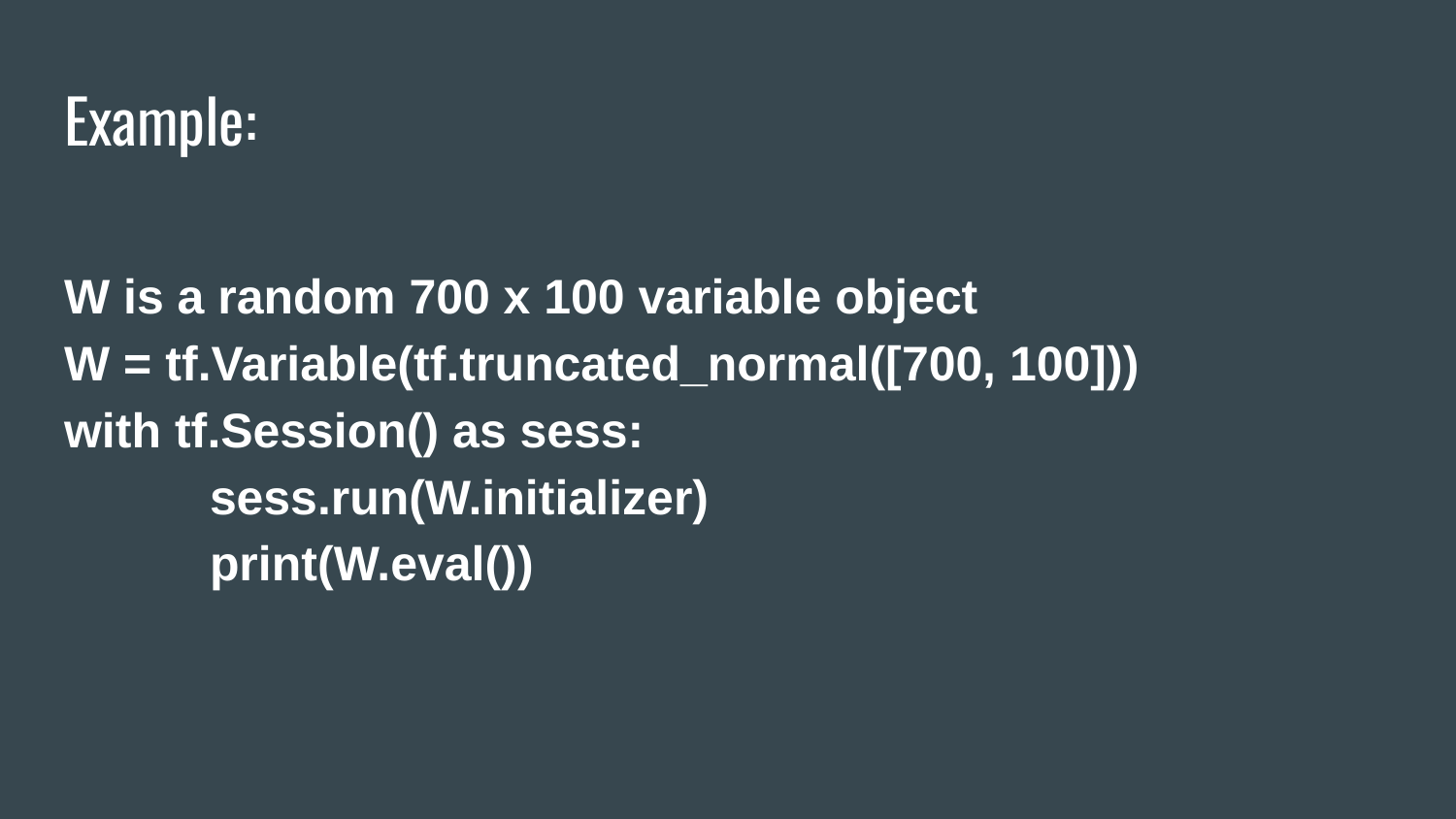

# Example:

W is a random 700 x 100 variable object
W = tf.Variable(tf.truncated_normal([700, 100]))
with tf.Session() as sess:
	sess.run(W.initializer)
	print(W.eval())